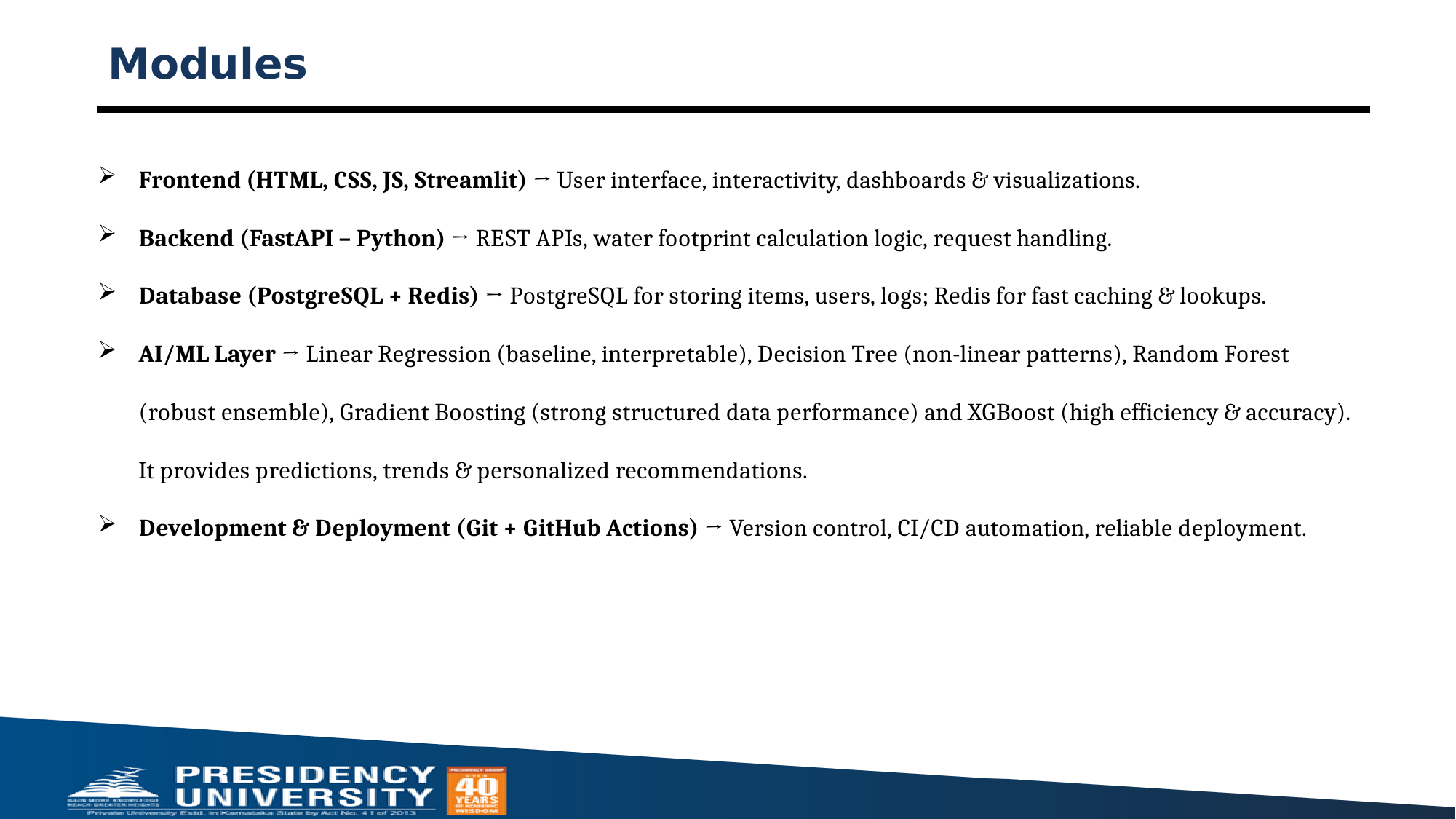

# Modules
Frontend (HTML, CSS, JS, Streamlit) → User interface, interactivity, dashboards & visualizations.
Backend (FastAPI – Python) → REST APIs, water footprint calculation logic, request handling.
Database (PostgreSQL + Redis) → PostgreSQL for storing items, users, logs; Redis for fast caching & lookups.
AI/ML Layer → Linear Regression (baseline, interpretable), Decision Tree (non-linear patterns), Random Forest (robust ensemble), Gradient Boosting (strong structured data performance) and XGBoost (high efficiency & accuracy). It provides predictions, trends & personalized recommendations.
Development & Deployment (Git + GitHub Actions) → Version control, CI/CD automation, reliable deployment.